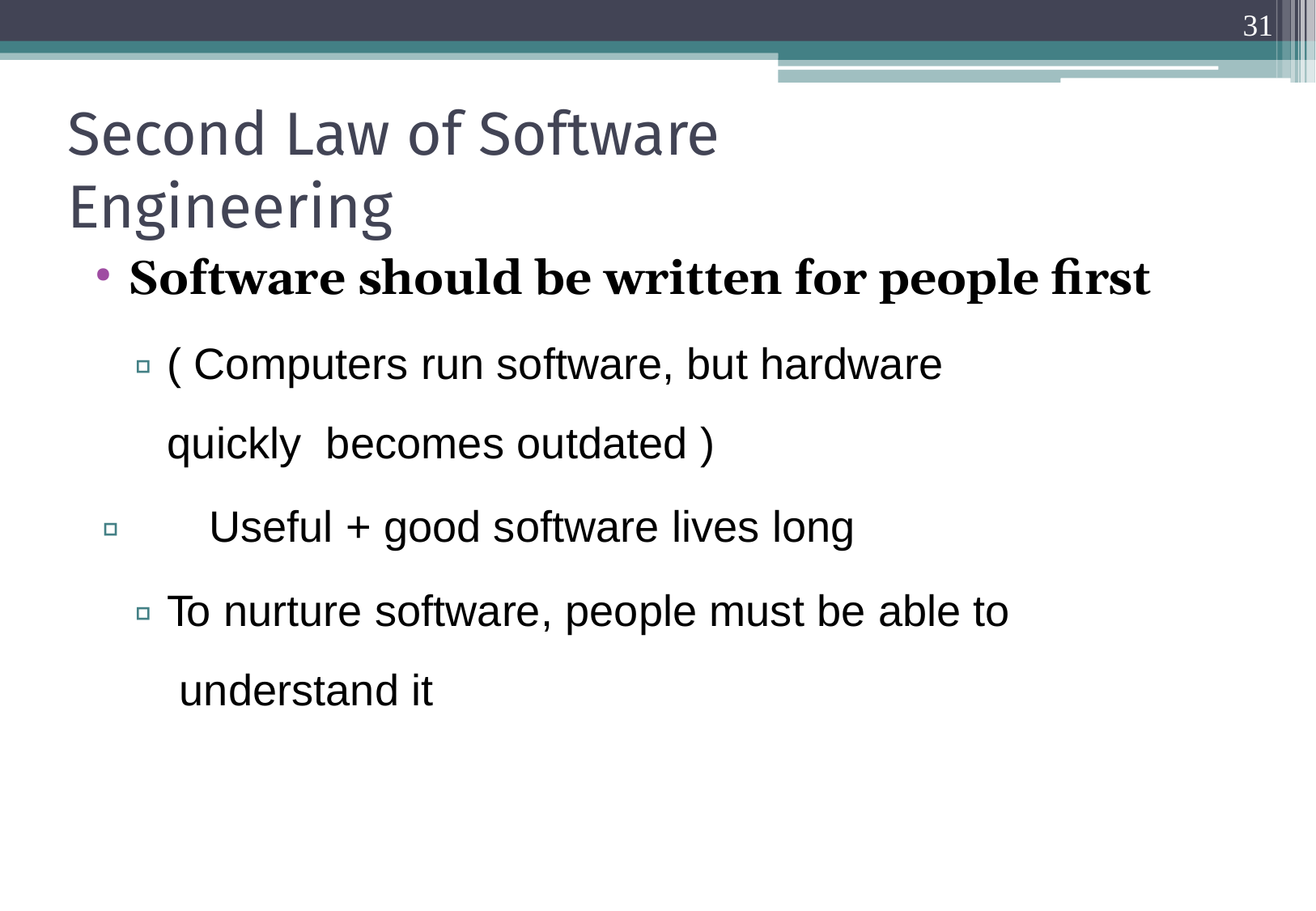

31
# Second Law of Software Engineering
Software should be written for people first
▫	( Computers run software, but hardware quickly  becomes outdated )
▫	Useful + good software lives long
▫	To nurture software, people must be able to  understand it